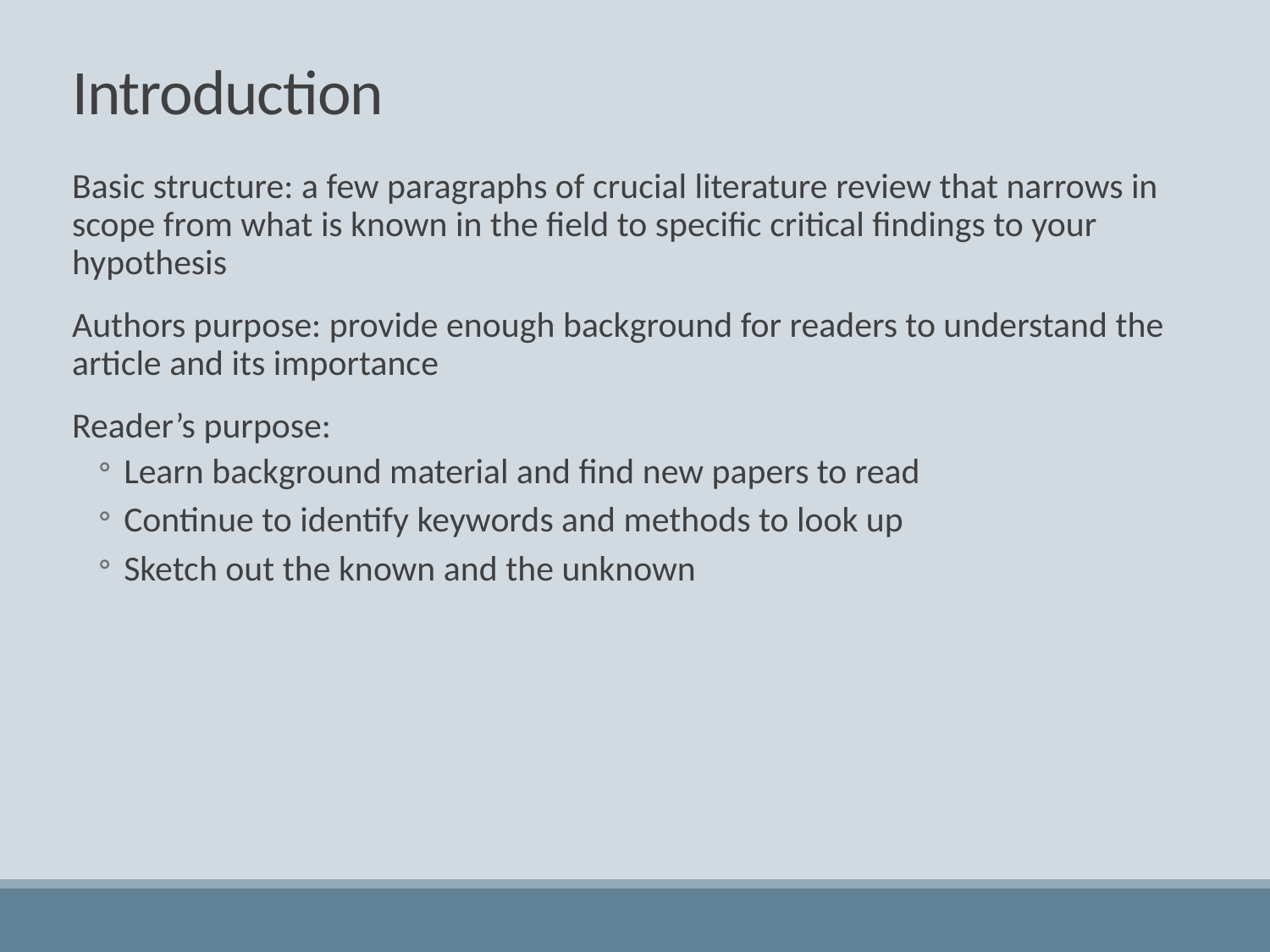

# Introduction
Basic structure: a few paragraphs of crucial literature review that narrows in scope from what is known in the field to specific critical findings to your hypothesis
Authors purpose: provide enough background for readers to understand the article and its importance
Reader’s purpose:
Learn background material and find new papers to read
Continue to identify keywords and methods to look up
Sketch out the known and the unknown